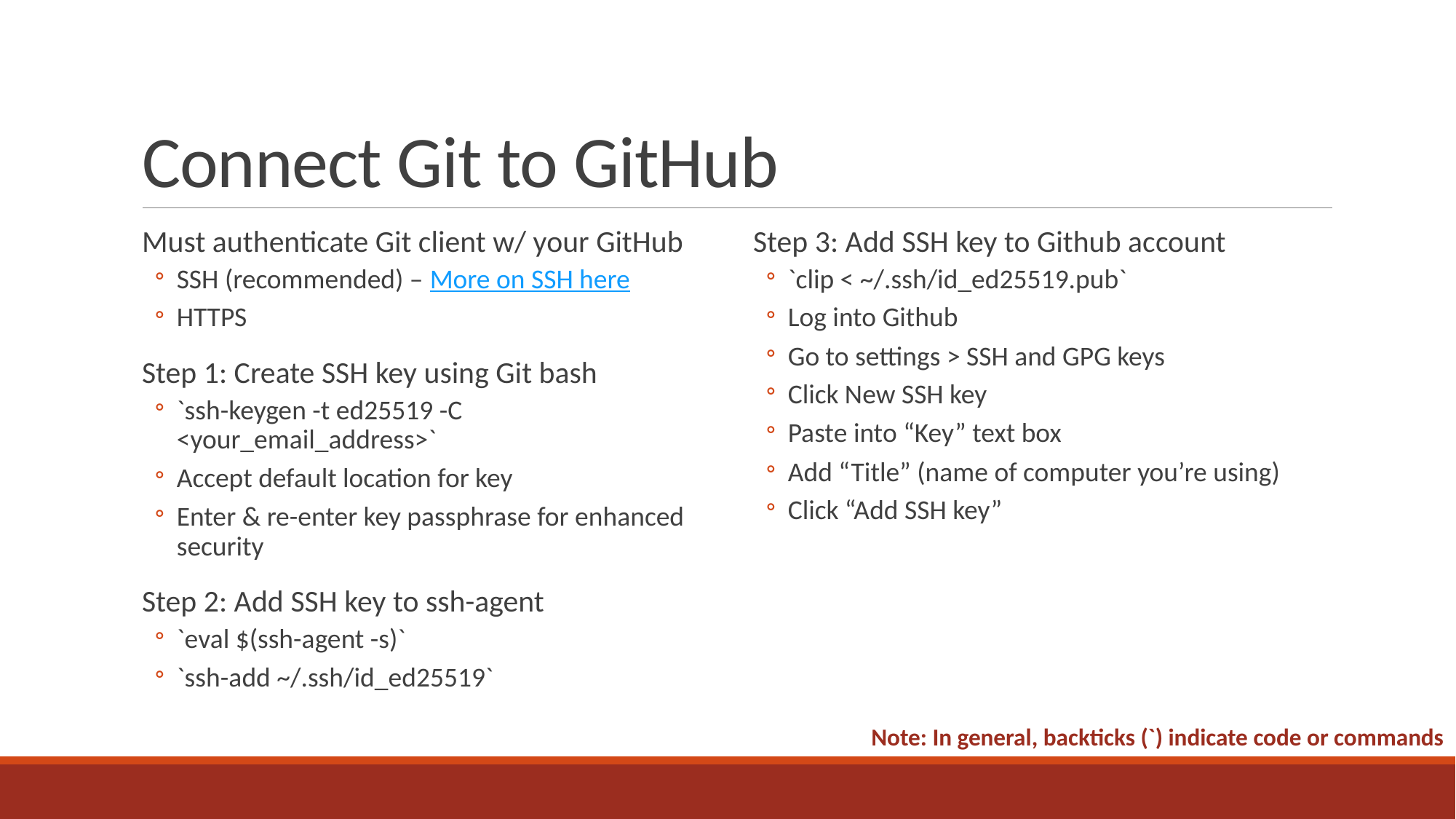

# Connect Git to GitHub
Must authenticate Git client w/ your GitHub
SSH (recommended) – More on SSH here
HTTPS
Step 1: Create SSH key using Git bash
`ssh-keygen -t ed25519 -C <your_email_address>`
Accept default location for key
Enter & re-enter key passphrase for enhanced security
Step 2: Add SSH key to ssh-agent
`eval $(ssh-agent -s)`
`ssh-add ~/.ssh/id_ed25519`
Step 3: Add SSH key to Github account
`clip < ~/.ssh/id_ed25519.pub`
Log into Github
Go to settings > SSH and GPG keys
Click New SSH key
Paste into “Key” text box
Add “Title” (name of computer you’re using)
Click “Add SSH key”

Note: In general, backticks (`) indicate code or commands